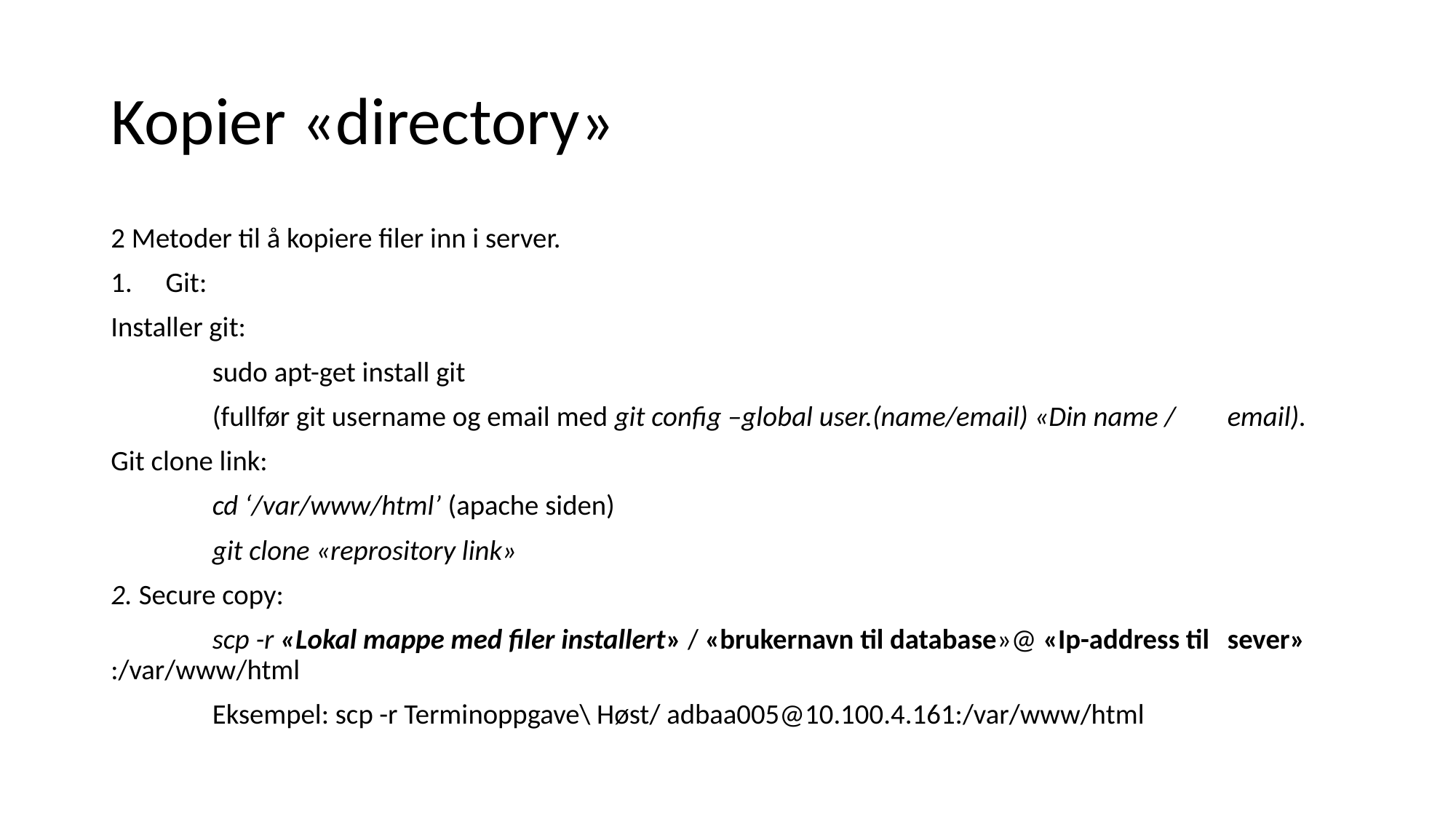

# Kopier «directory»
2 Metoder til å kopiere filer inn i server.
Git:
Installer git:
	sudo apt-get install git
	(fullfør git username og email med git config –global user.(name/email) «Din name / 	email).
Git clone link:
	cd ‘/var/www/html’ (apache siden)
	git clone «reprository link»
2. Secure copy:
	scp -r «Lokal mappe med filer installert» / «brukernavn til database»@ «Ip-address til 	sever» :/var/www/html
	Eksempel: scp -r Terminoppgave\ Høst/ adbaa005@10.100.4.161:/var/www/html